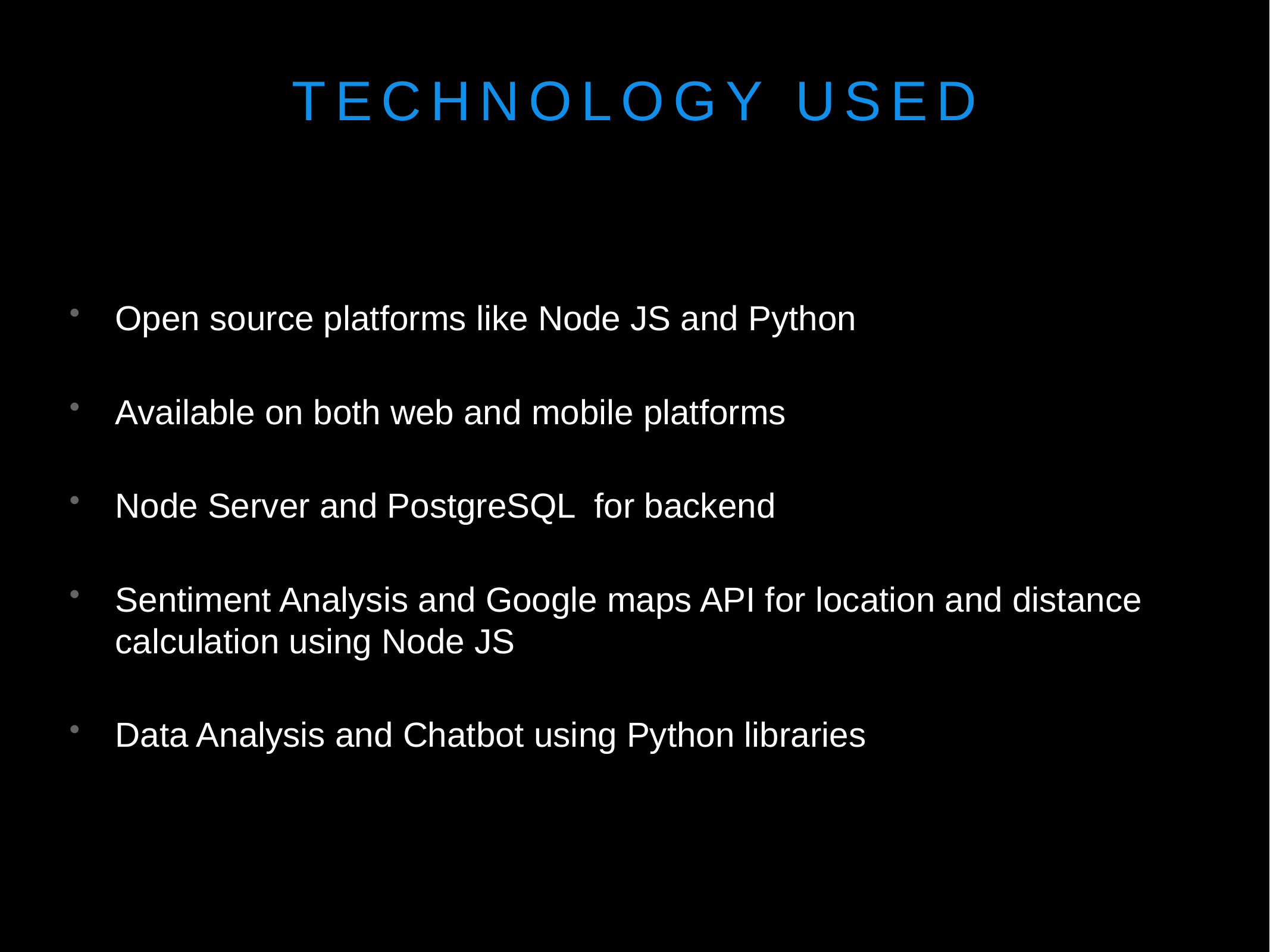

# Technology used
Open source platforms like Node JS and Python
Available on both web and mobile platforms
Node Server and PostgreSQL  for backend
Sentiment Analysis and Google maps API for location and distance calculation using Node JS
Data Analysis and Chatbot using Python libraries